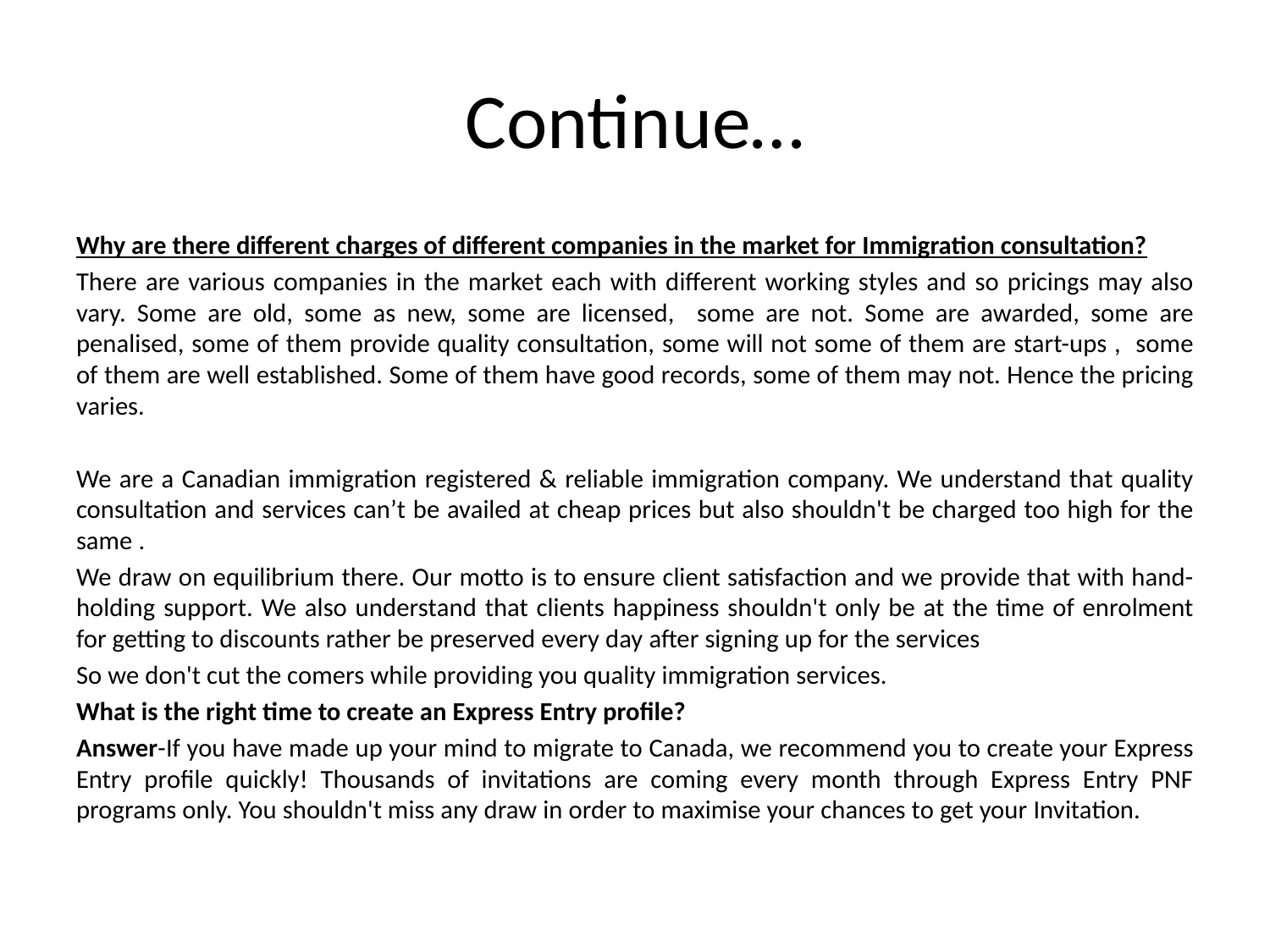

# Continue…
Why are there different charges of different companies in the market for Immigration consultation?
There are various companies in the market each with different working styles and so pricings may also vary. Some are old, some as new, some are licensed,  some are not. Some are awarded, some are penalised, some of them provide quality consultation, some will not some of them are start-ups ,  some of them are well established. Some of them have good records, some of them may not. Hence the pricing varies.

We are a Canadian immigration registered & reliable immigration company. We understand that quality consultation and services can’t be availed at cheap prices but also shouldn't be charged too high for the same .
We draw on equilibrium there. Our motto is to ensure client satisfaction and we provide that with hand-holding support. We also understand that clients happiness shouldn't only be at the time of enrolment for getting to discounts rather be preserved every day after signing up for the services
So we don't cut the comers while providing you quality immigration services.
What is the right time to create an Express Entry profile?
Answer-If you have made up your mind to migrate to Canada, we recommend you to create your Express Entry profile quickly! Thousands of invitations are coming every month through Express Entry PNF programs only. You shouldn't miss any draw in order to maximise your chances to get your Invitation.